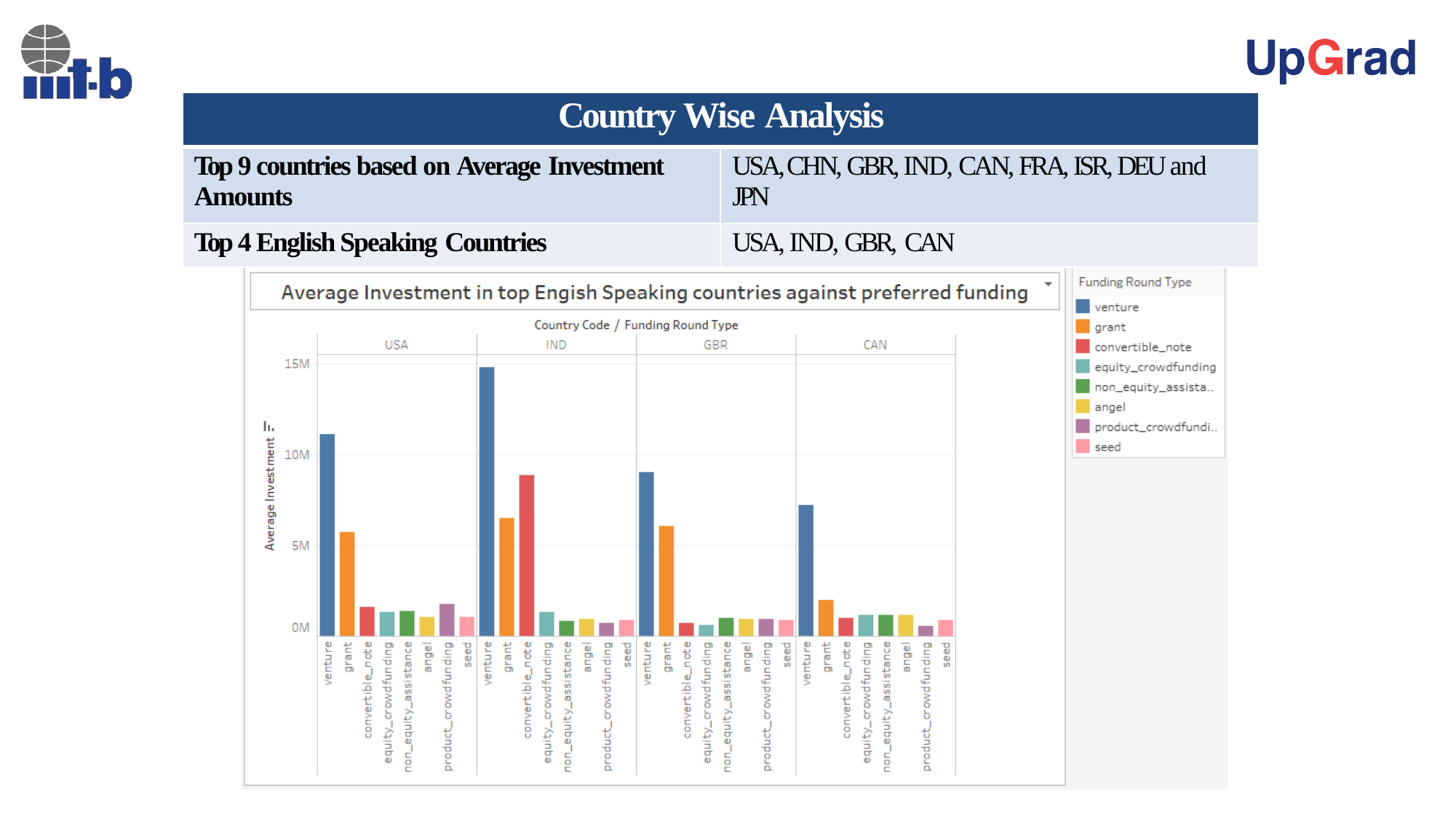

| Country Wise Analysis |  |
| --- | --- |
| Top 9 countries based on Average Investment Amounts | USA, CHN, GBR, IND, CAN, FRA, ISR, DEU and JPN |
| Top 4 English Speaking Countries | USA, IND, GBR, CAN |